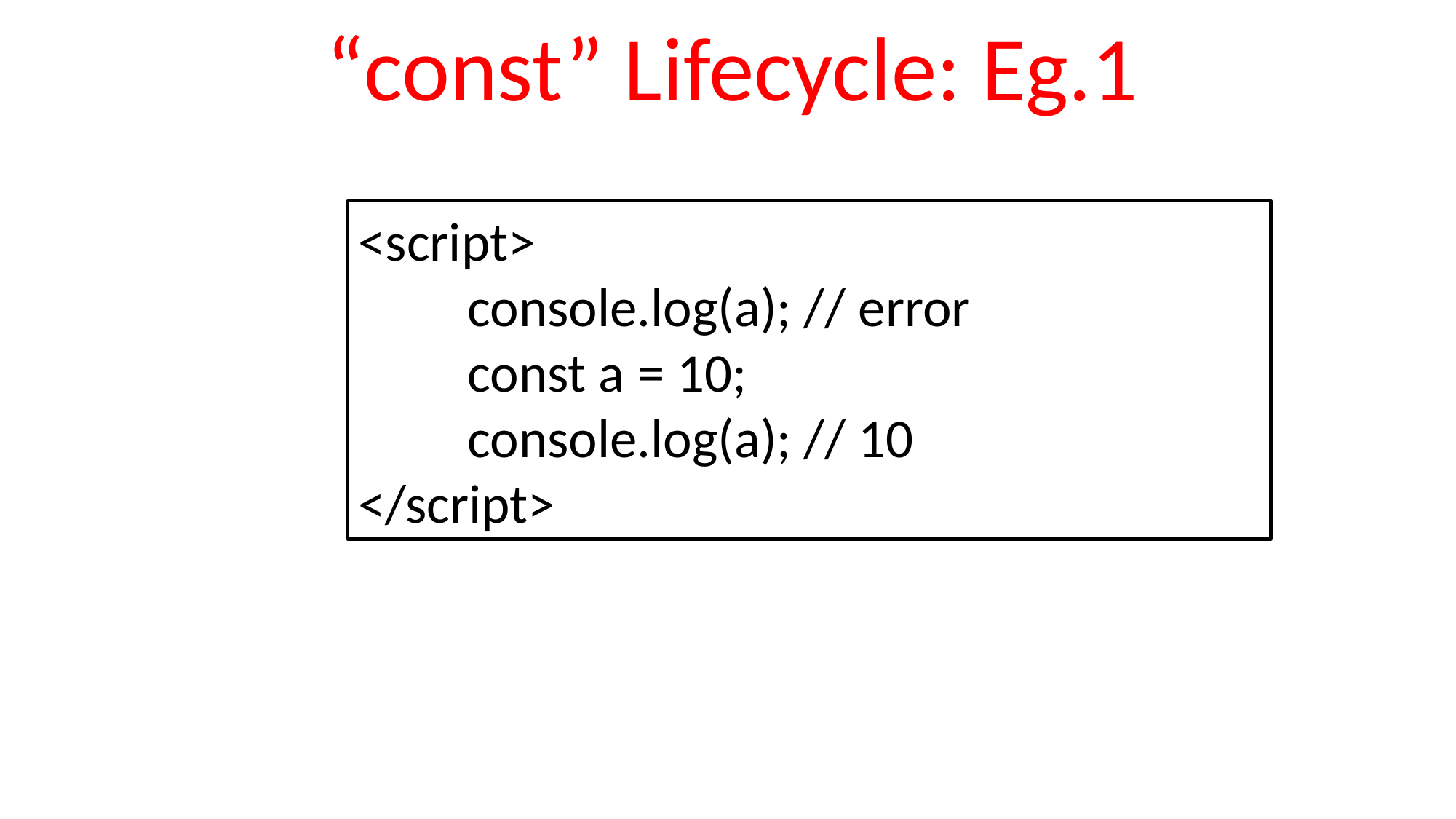

“const” Lifecycle: Eg.1
<script>
	console.log(a); // error
	const a = 10;
	console.log(a); // 10
</script>